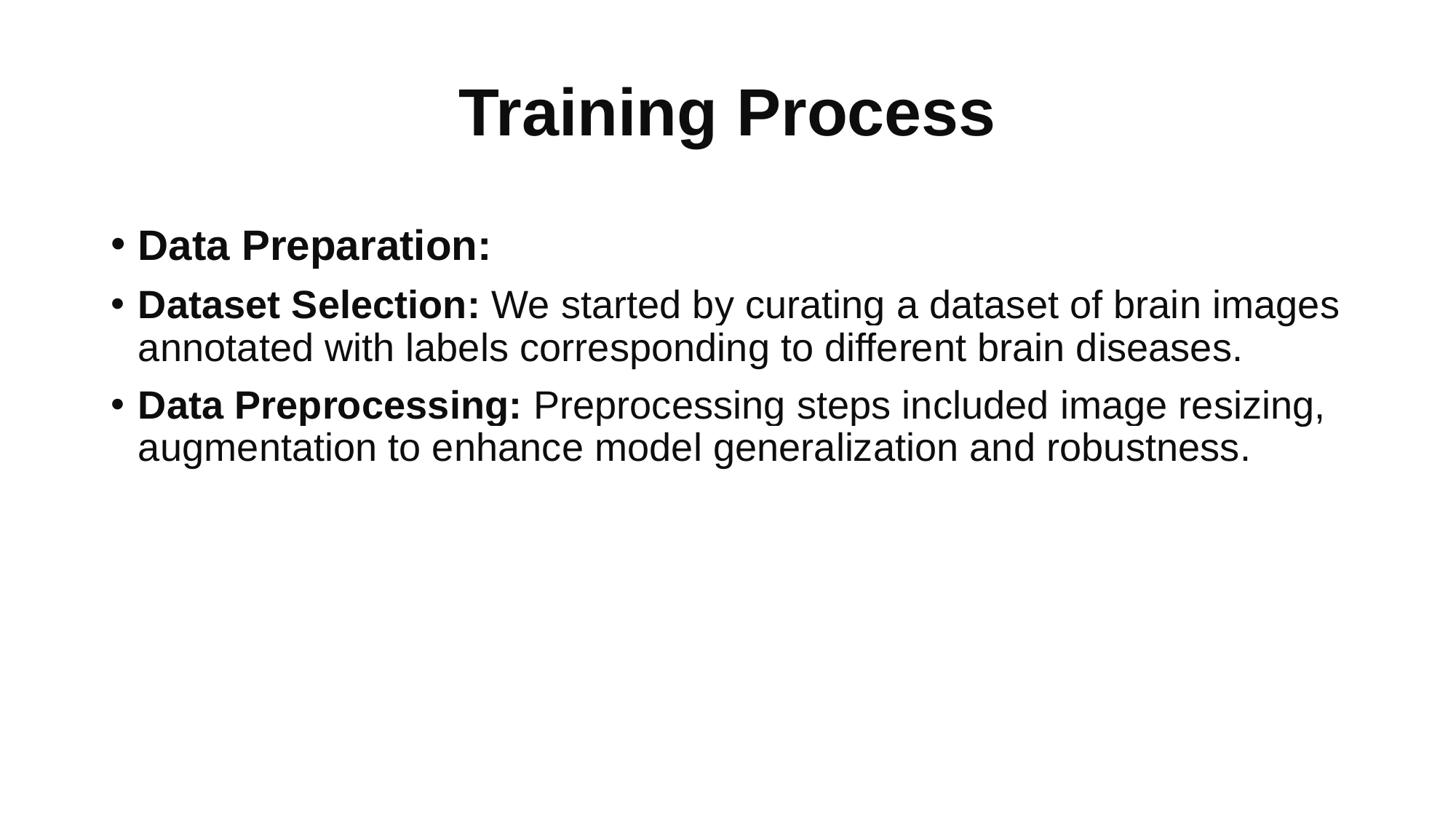

# Training Process
Data Preparation:
Dataset Selection: We started by curating a dataset of brain images annotated with labels corresponding to different brain diseases.
Data Preprocessing: Preprocessing steps included image resizing, augmentation to enhance model generalization and robustness.